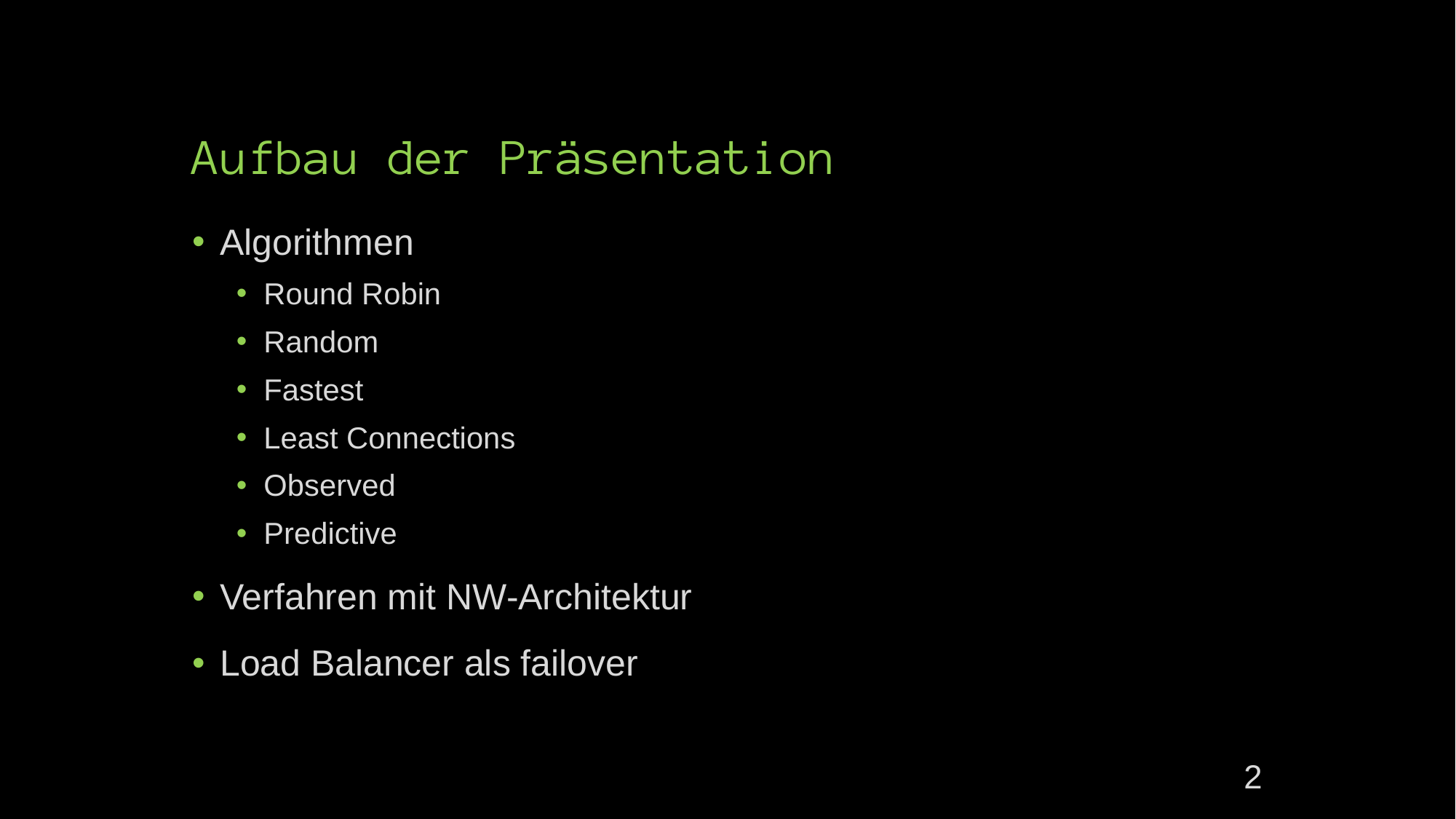

# Aufbau der Präsentation
Algorithmen
Round Robin
Random
Fastest
Least Connections
Observed
Predictive
Verfahren mit NW-Architektur
Load Balancer als failover

2